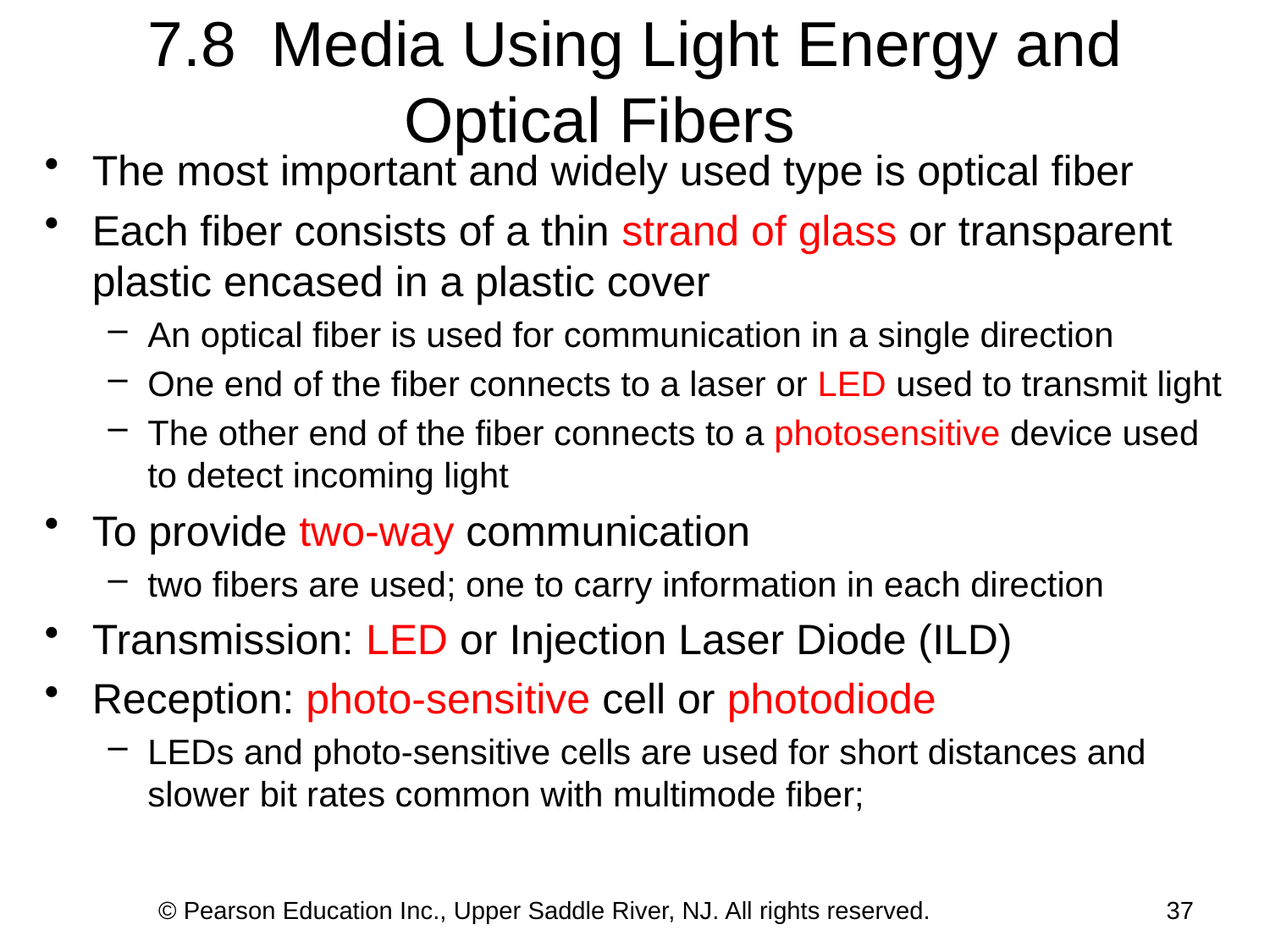

7.8  Media Using Light Energy and Optical Fibers
The most important and widely used type is optical fiber
Each fiber consists of a thin strand of glass or transparent plastic encased in a plastic cover
An optical fiber is used for communication in a single direction
One end of the fiber connects to a laser or LED used to transmit light
The other end of the fiber connects to a photosensitive device used to detect incoming light
To provide two-way communication
two fibers are used; one to carry information in each direction
Transmission: LED or Injection Laser Diode (ILD)
Reception: photo-sensitive cell or photodiode
LEDs and photo-sensitive cells are used for short distances and slower bit rates common with multimode fiber;

© Pearson Education Inc., Upper Saddle River, NJ. All rights reserved.
37